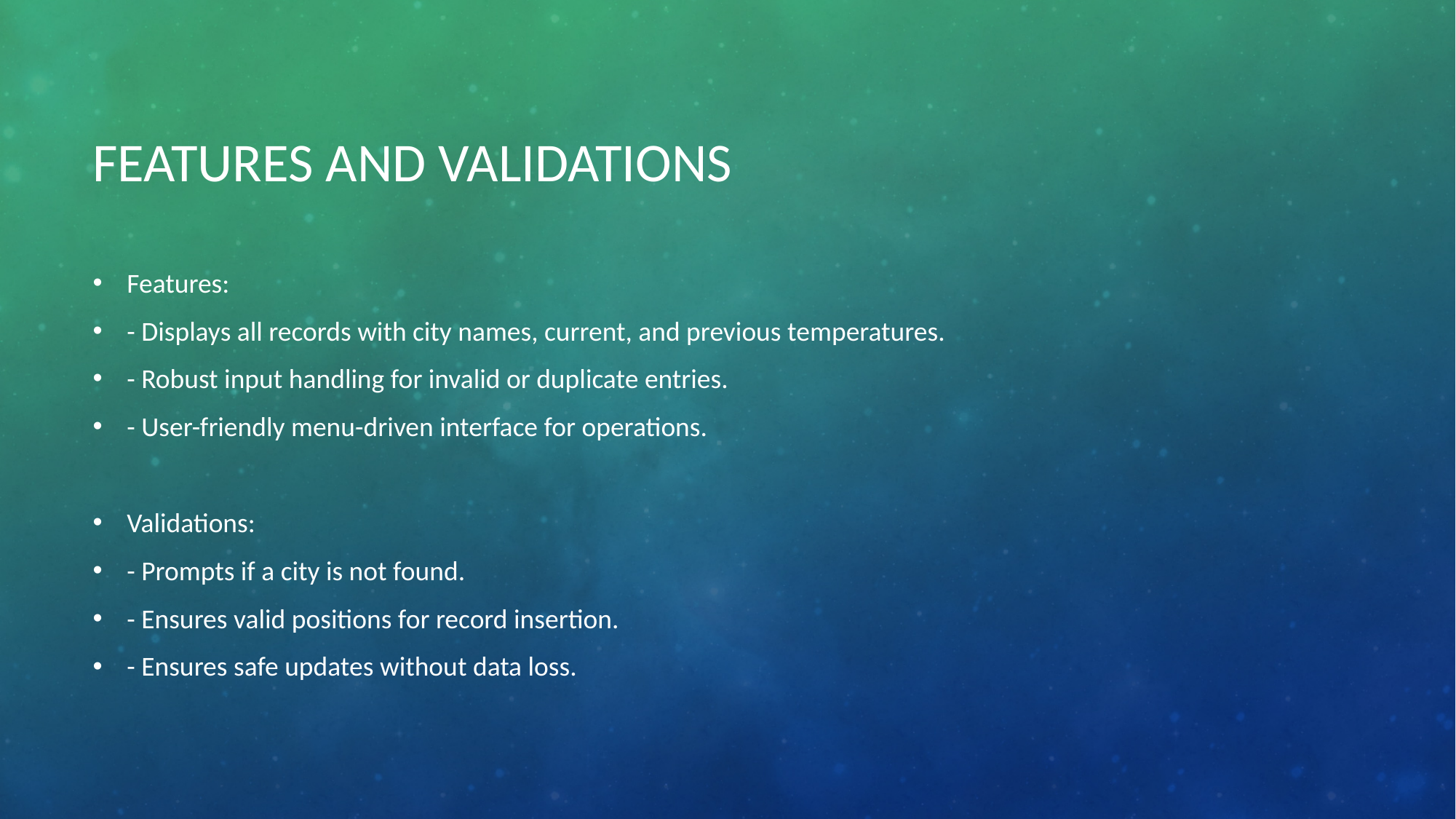

# Features and Validations
Features:
- Displays all records with city names, current, and previous temperatures.
- Robust input handling for invalid or duplicate entries.
- User-friendly menu-driven interface for operations.

Validations:
- Prompts if a city is not found.
- Ensures valid positions for record insertion.
- Ensures safe updates without data loss.